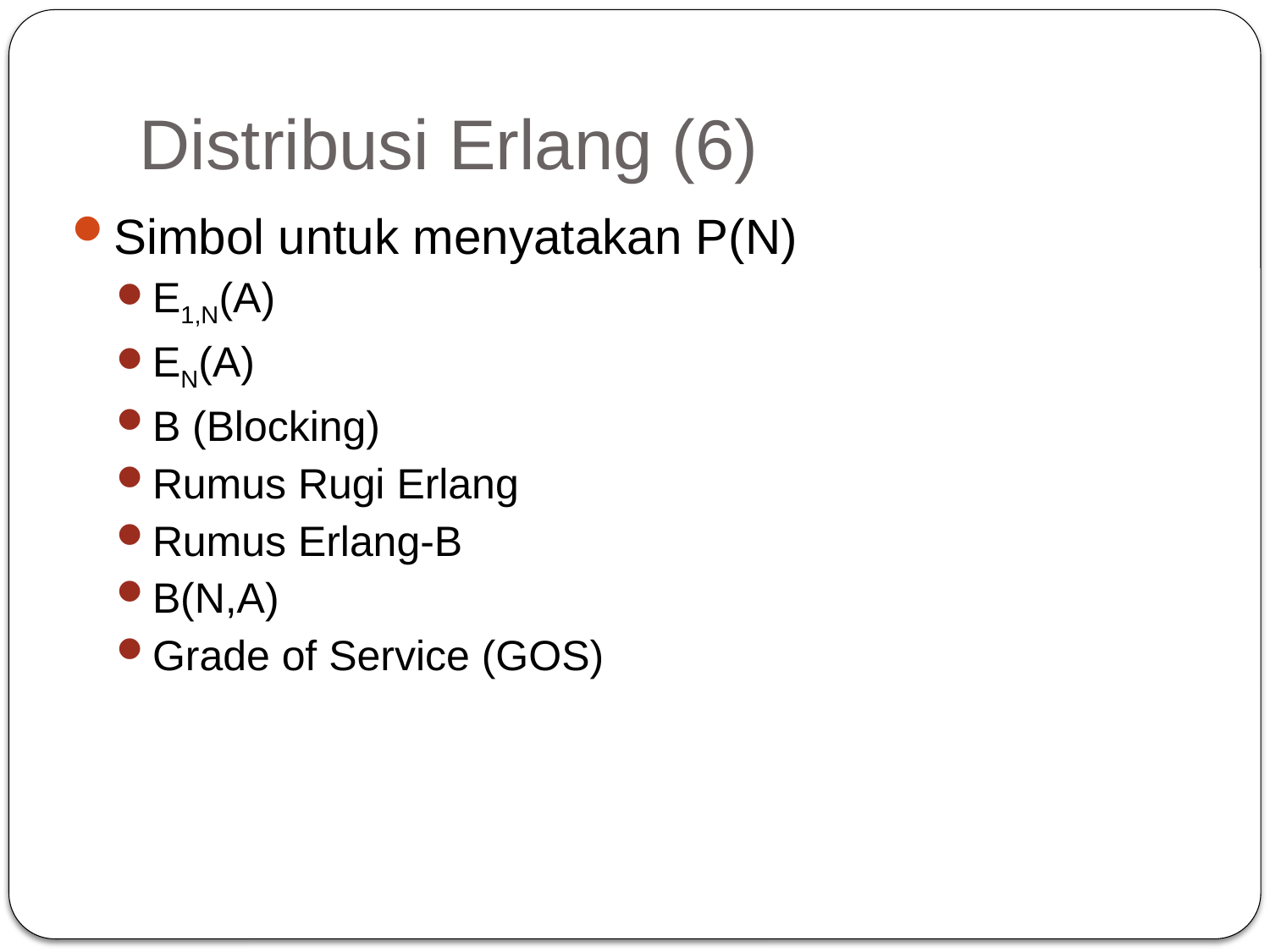

48
# Distribusi Erlang (6)
Simbol untuk menyatakan P(N)
E1,N(A)
EN(A)
B (Blocking)
Rumus Rugi Erlang
Rumus Erlang-B
B(N,A)
Grade of Service (GOS)